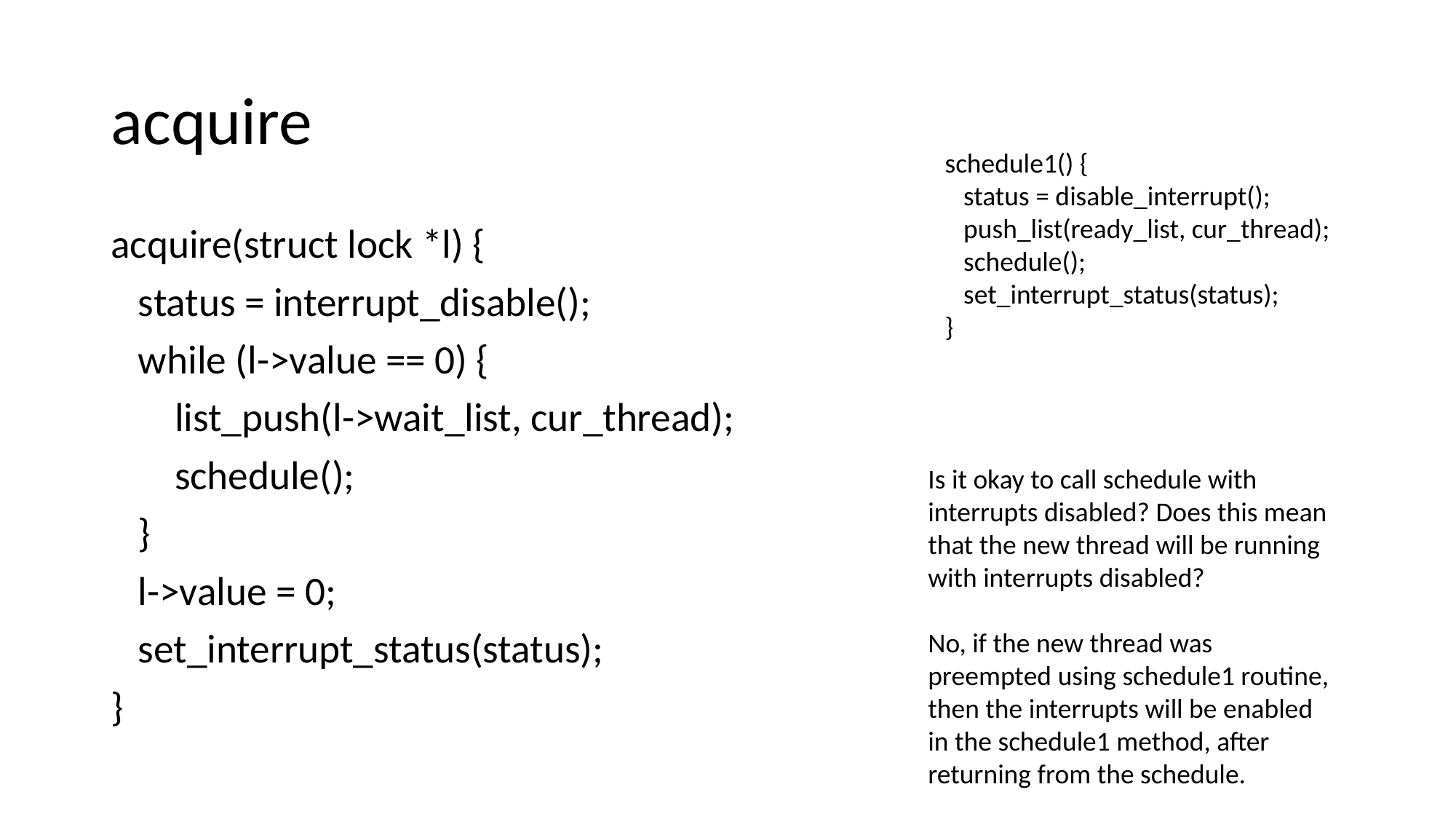

# acquire
schedule1() {
   status = disable_interrupt();
   push_list(ready_list, cur_thread);
   schedule();
   set_interrupt_status(status);
}
acquire(struct lock *l) {
   status = interrupt_disable();
   while (l->value == 0) {
       list_push(l->wait_list, cur_thread);
       schedule();
   }
   l->value = 0;
   set_interrupt_status(status);
}
Is it okay to call schedule with interrupts disabled? Does this mean that the new thread will be running with interrupts disabled?

No, if the new thread was preempted using schedule1 routine, then the interrupts will be enabled in the schedule1 method, after returning from the schedule.